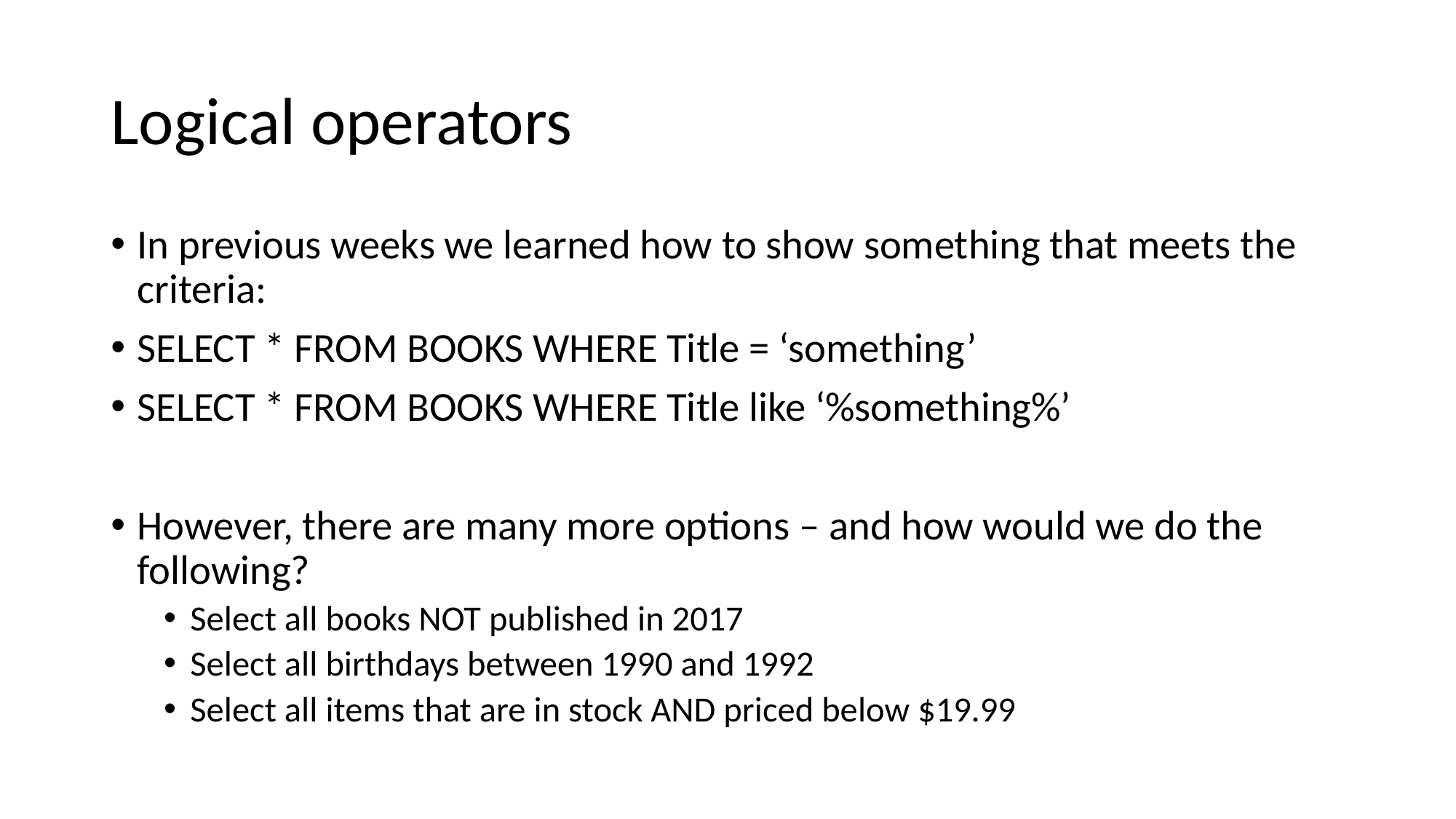

# Logical operators
In previous weeks we learned how to show something that meets the criteria:
SELECT * FROM BOOKS WHERE Title = ‘something’
SELECT * FROM BOOKS WHERE Title like ‘%something%’

However, there are many more options – and how would we do the following?
Select all books NOT published in 2017
Select all birthdays between 1990 and 1992
Select all items that are in stock AND priced below $19.99